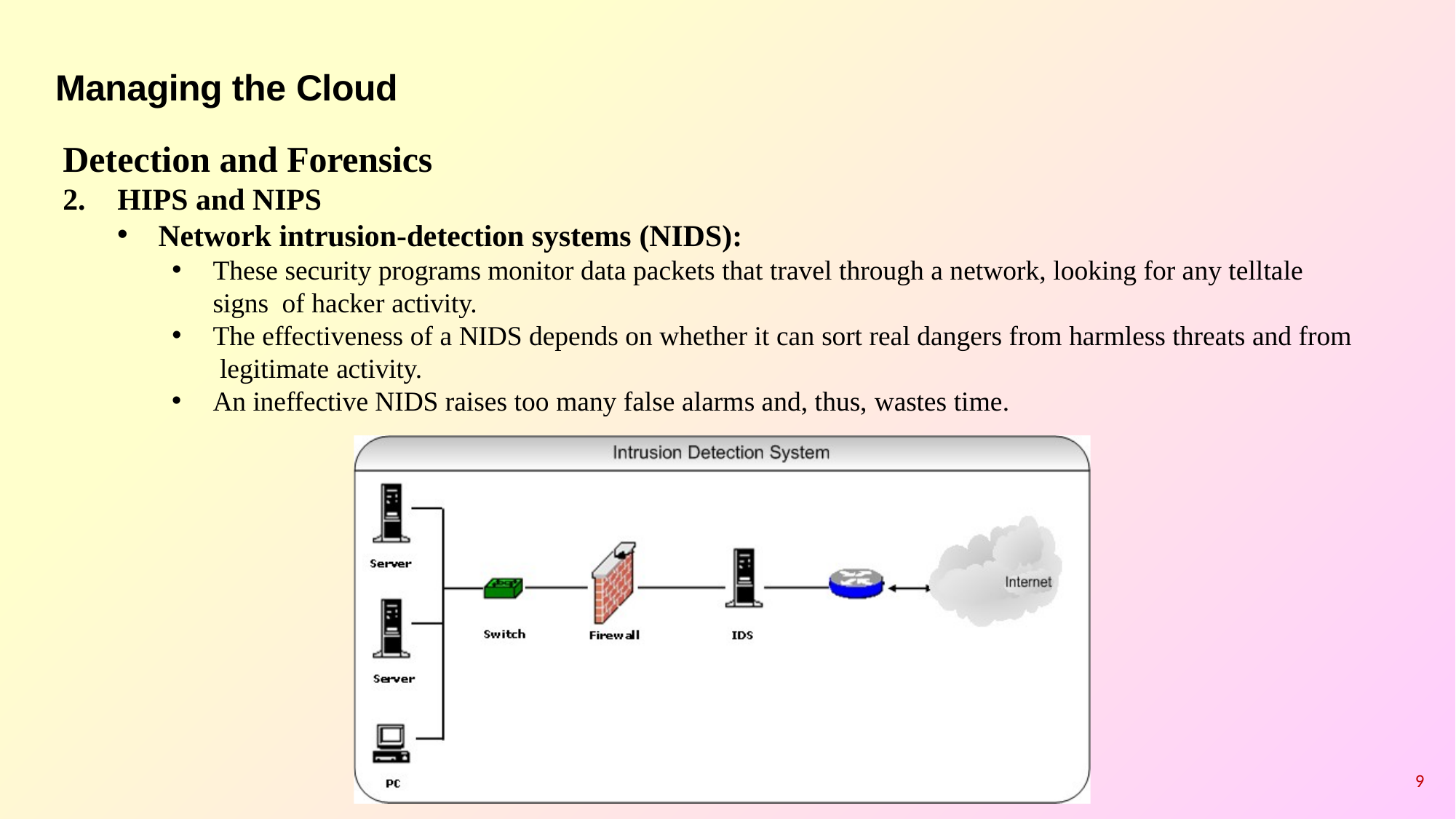

# Managing the Cloud
Detection and Forensics
HIPS and NIPS
Network intrusion-detection systems (NIDS):
These security programs monitor data packets that travel through a network, looking for any telltale signs  of hacker activity.
The effectiveness of a NIDS depends on whether it can sort real dangers from harmless threats and from  legitimate activity.
An ineffective NIDS raises too many false alarms and, thus, wastes time.

9